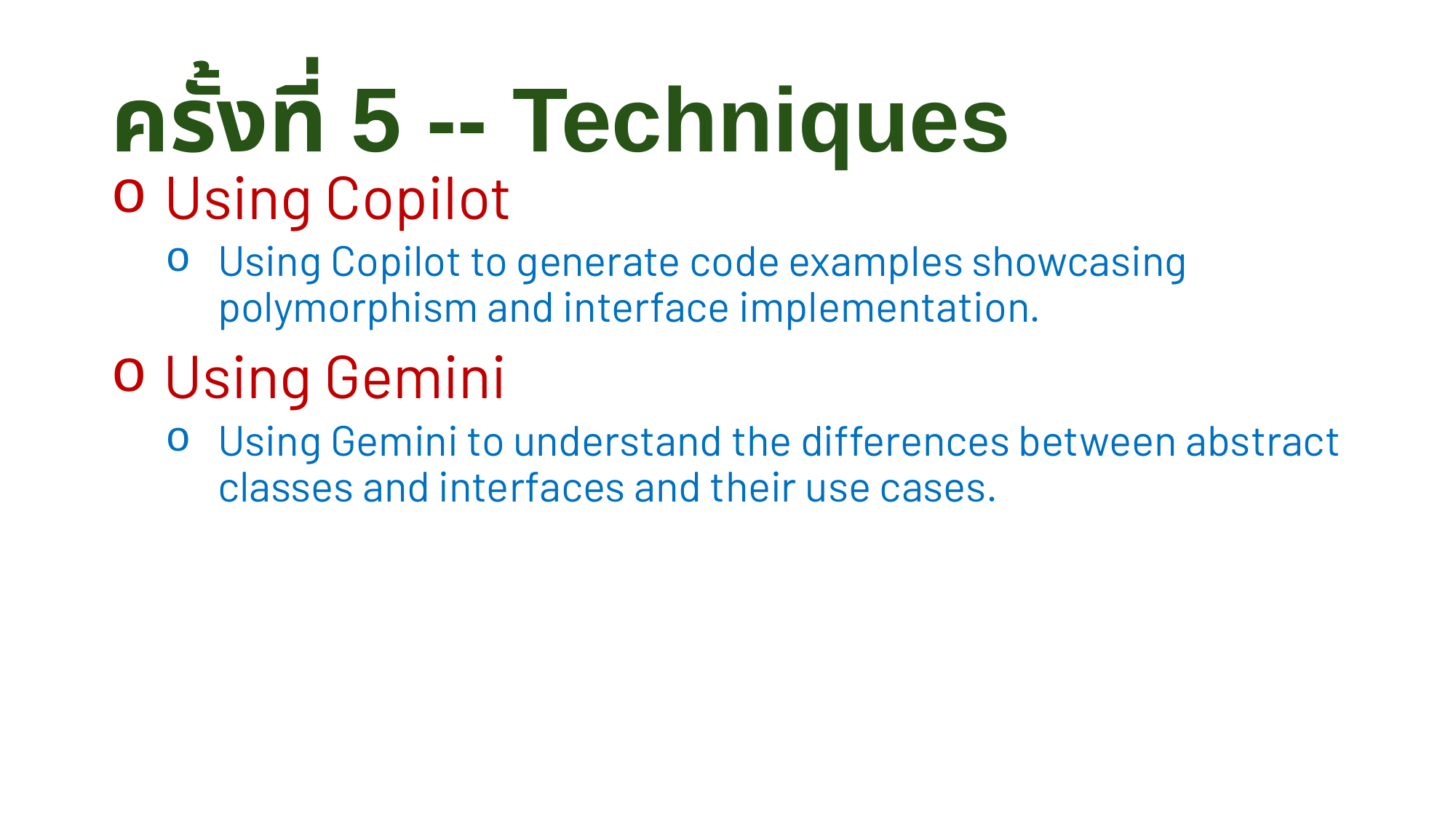

# ครั้งที่ 5 -- Techniques
Using Copilot
Using Copilot to generate code examples showcasing polymorphism and interface implementation.
Using Gemini
Using Gemini to understand the differences between abstract classes and interfaces and their use cases.